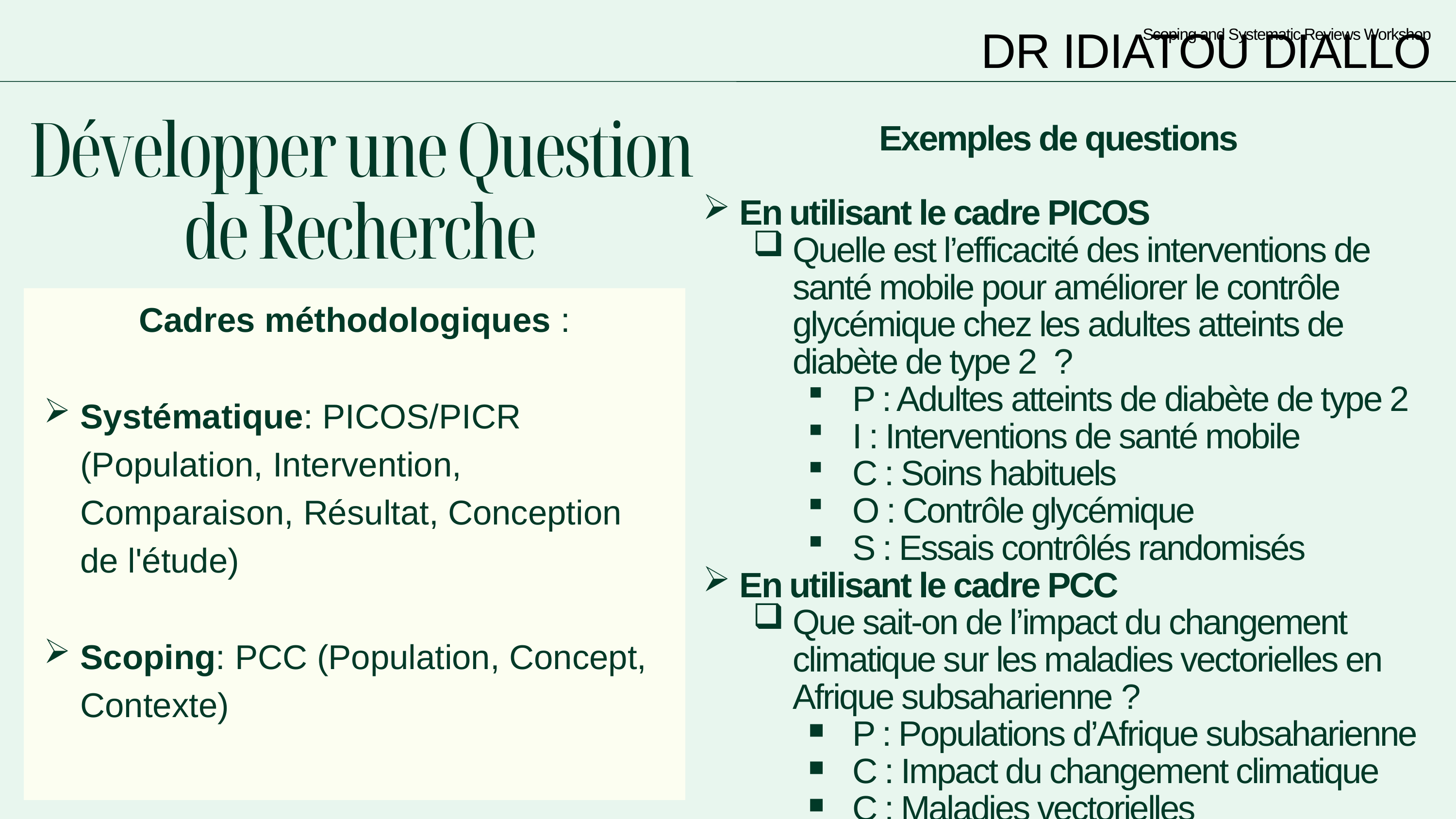

Scoping and Systematic Reviews Workshop

DR IDIATOU DIALLO

Développer une Question de Recherche
Exemples de questions

En utilisant le cadre PICOS
Quelle est l’efficacité des interventions de santé mobile pour améliorer le contrôle glycémique chez les adultes atteints de diabète de type 2  ?
P : Adultes atteints de diabète de type 2
I : Interventions de santé mobile
C : Soins habituels
O : Contrôle glycémique
S : Essais contrôlés randomisés
En utilisant le cadre PCC
Que sait-on de l’impact du changement climatique sur les maladies vectorielles en Afrique subsaharienne ?
P : Populations d’Afrique subsaharienne
C : Impact du changement climatique
C : Maladies vectorielles

Cadres méthodologiques :

Systématique: PICOS/PICR (Population, Intervention, Comparaison, Résultat, Conception de l'étude)

Scoping: PCC (Population, Concept, Contexte)